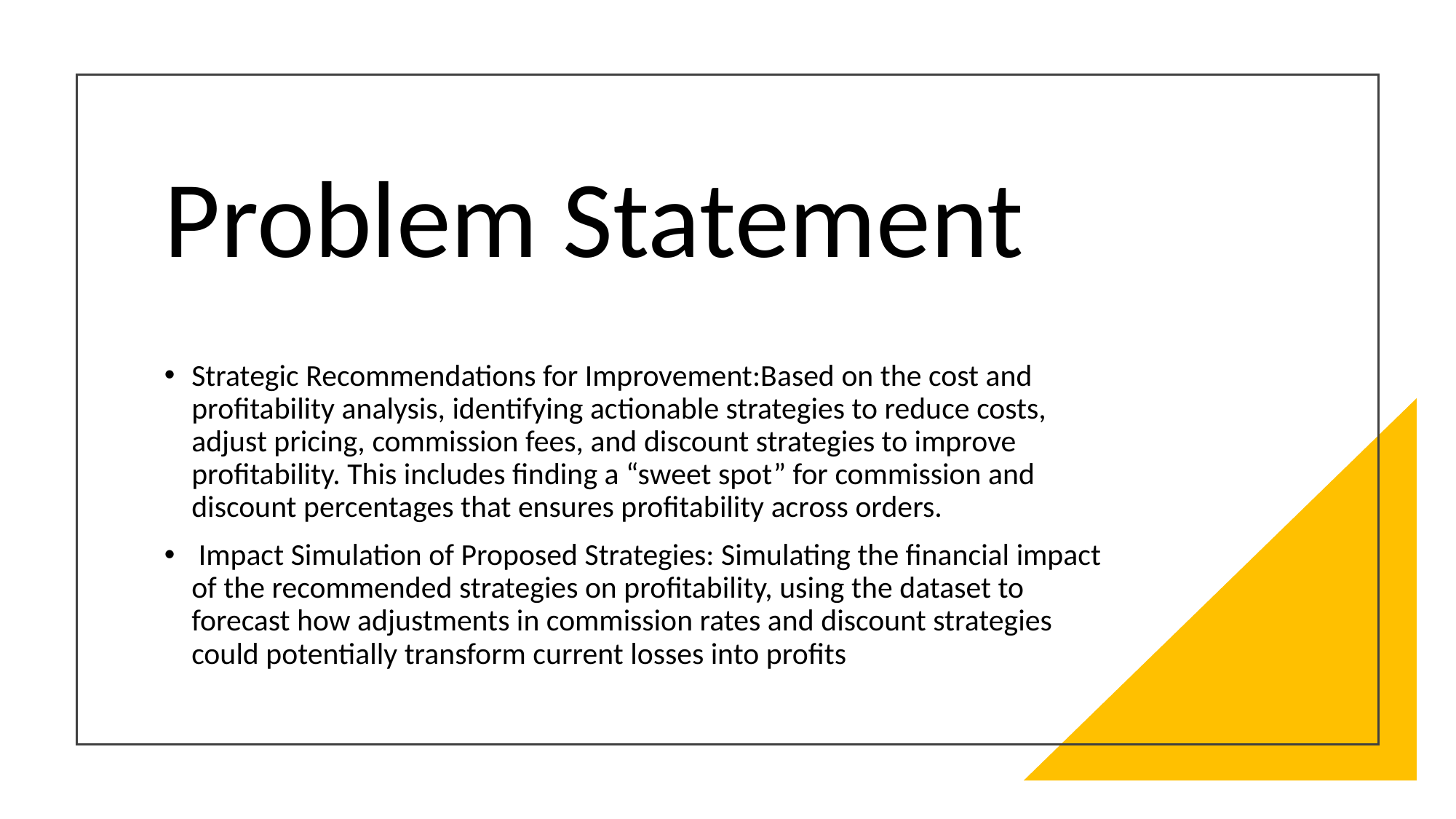

# Problem Statement
Strategic Recommendations for Improvement:Based on the cost and profitability analysis, identifying actionable strategies to reduce costs, adjust pricing, commission fees, and discount strategies to improve profitability. This includes finding a “sweet spot” for commission and discount percentages that ensures profitability across orders.
 Impact Simulation of Proposed Strategies: Simulating the financial impact of the recommended strategies on profitability, using the dataset to forecast how adjustments in commission rates and discount strategies could potentially transform current losses into profits